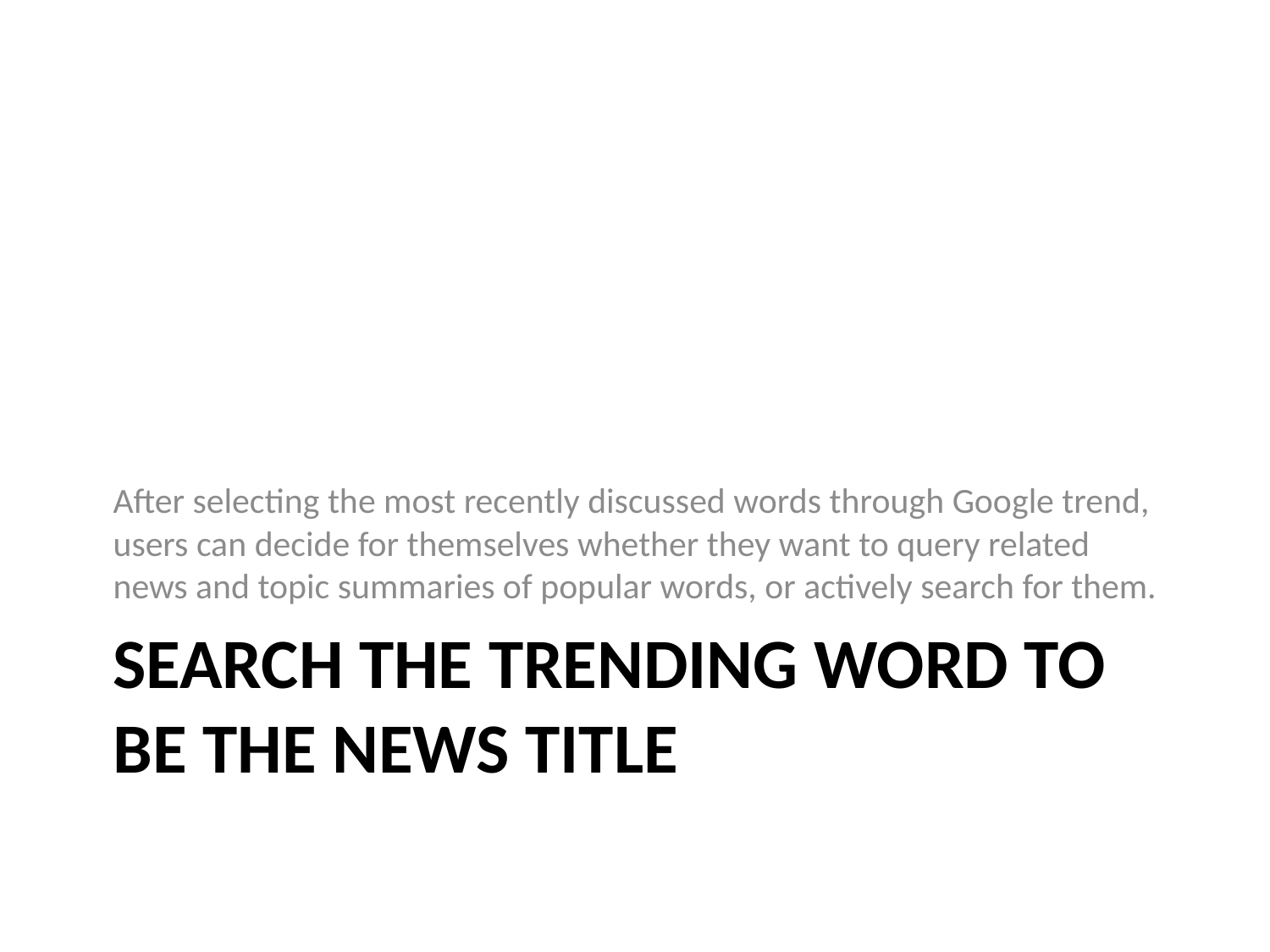

After selecting the most recently discussed words through Google trend, users can decide for themselves whether they want to query related news and topic summaries of popular words, or actively search for them.
# Search the trending word to be the news title